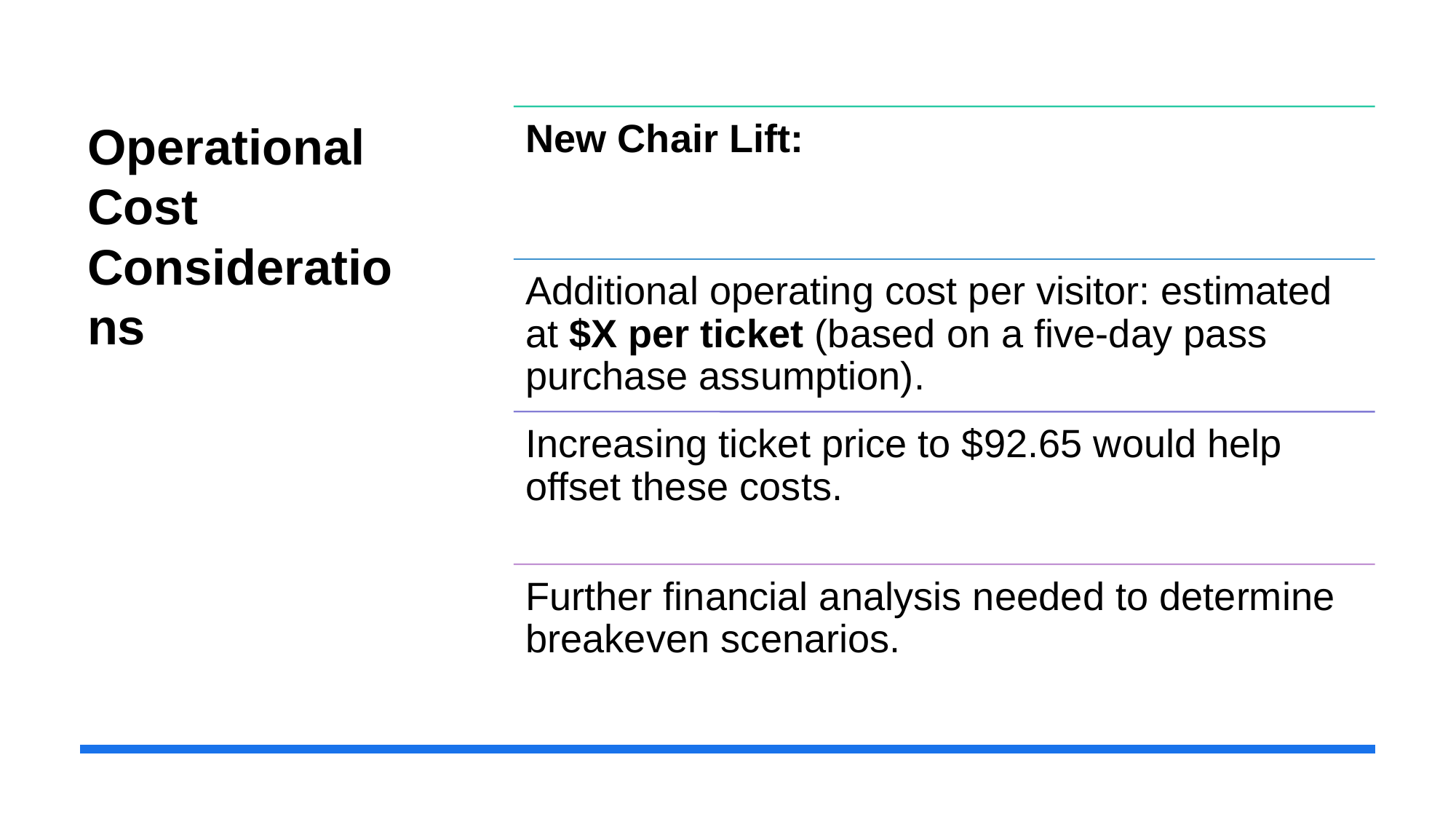

New Chair Lift:
Additional operating cost per visitor: estimated at $X per ticket (based on a five-day pass purchase assumption).
Increasing ticket price to $92.65 would help offset these costs.
Further financial analysis needed to determine breakeven scenarios.
# Operational Cost Considerations